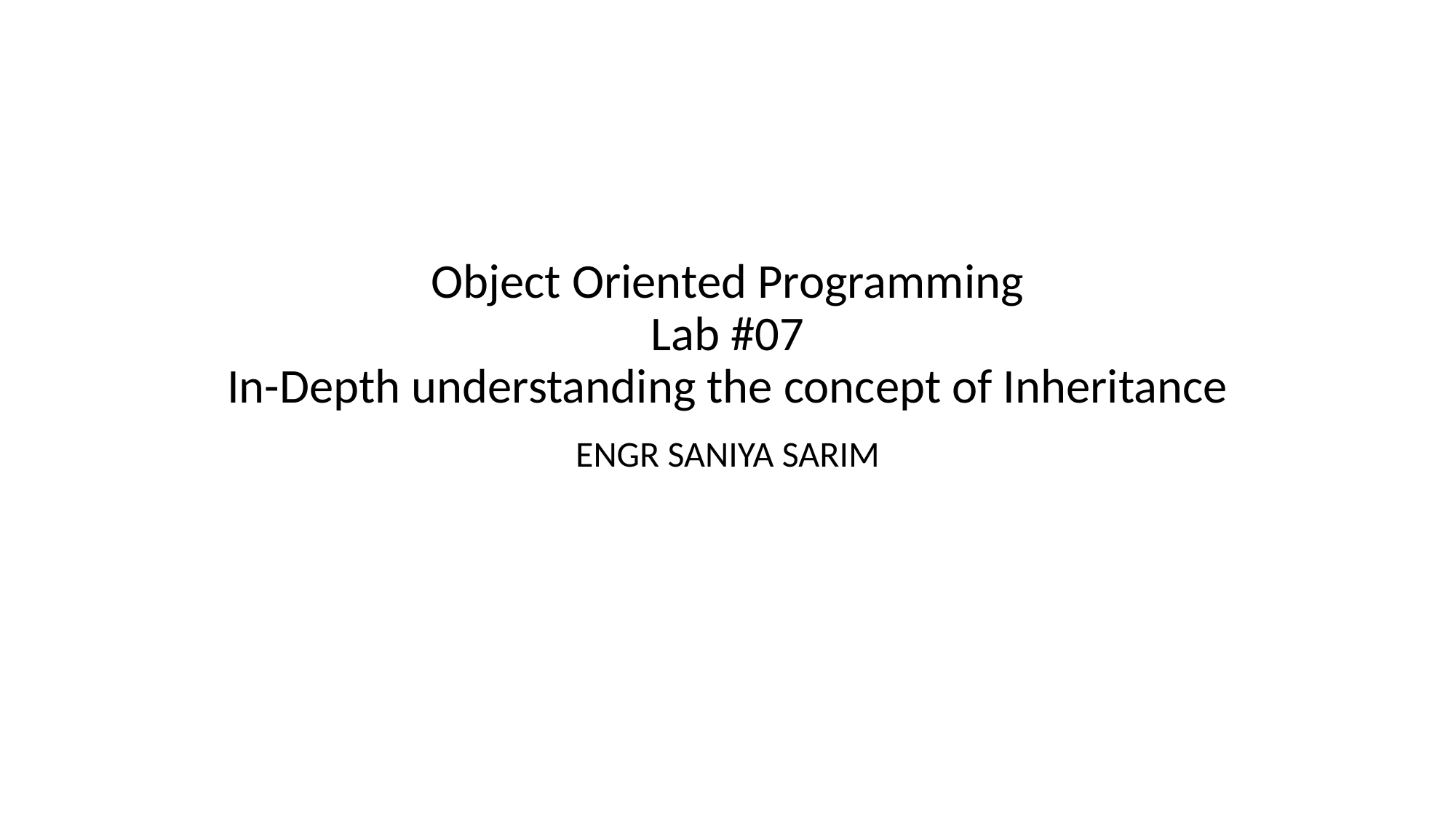

# Object Oriented Programming Lab #07 In-Depth understanding the concept of Inheritance
ENGR SANIYA SARIM